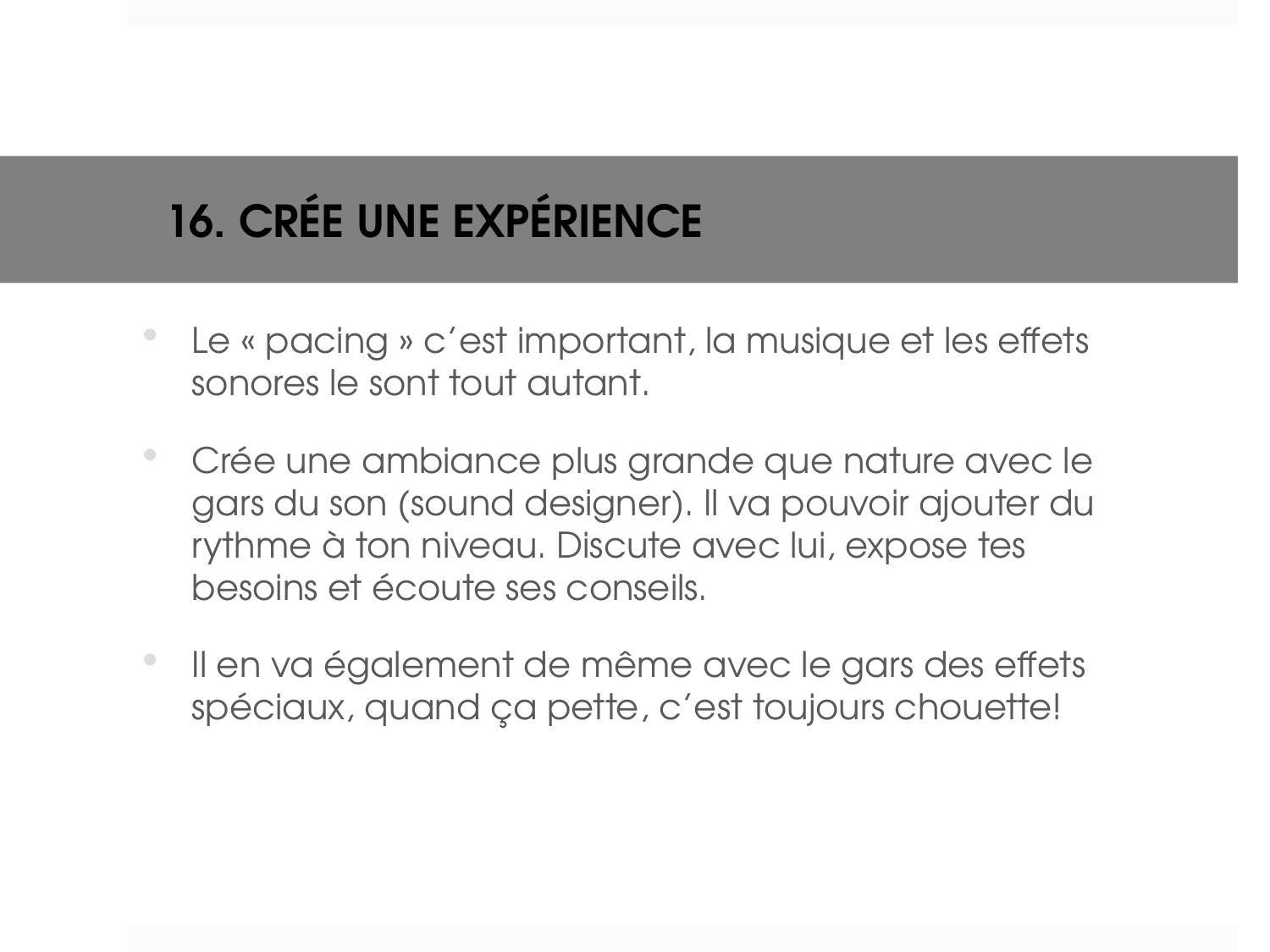

# 16. Crée une expérience
Le « pacing » c’est important, la musique et les effets sonores le sont tout autant.
Crée une ambiance plus grande que nature avec le gars du son (sound designer). Il va pouvoir ajouter du rythme à ton niveau. Discute avec lui, expose tes besoins et écoute ses conseils.
Il en va également de même avec le gars des effets spéciaux, quand ça pette, c’est toujours chouette!